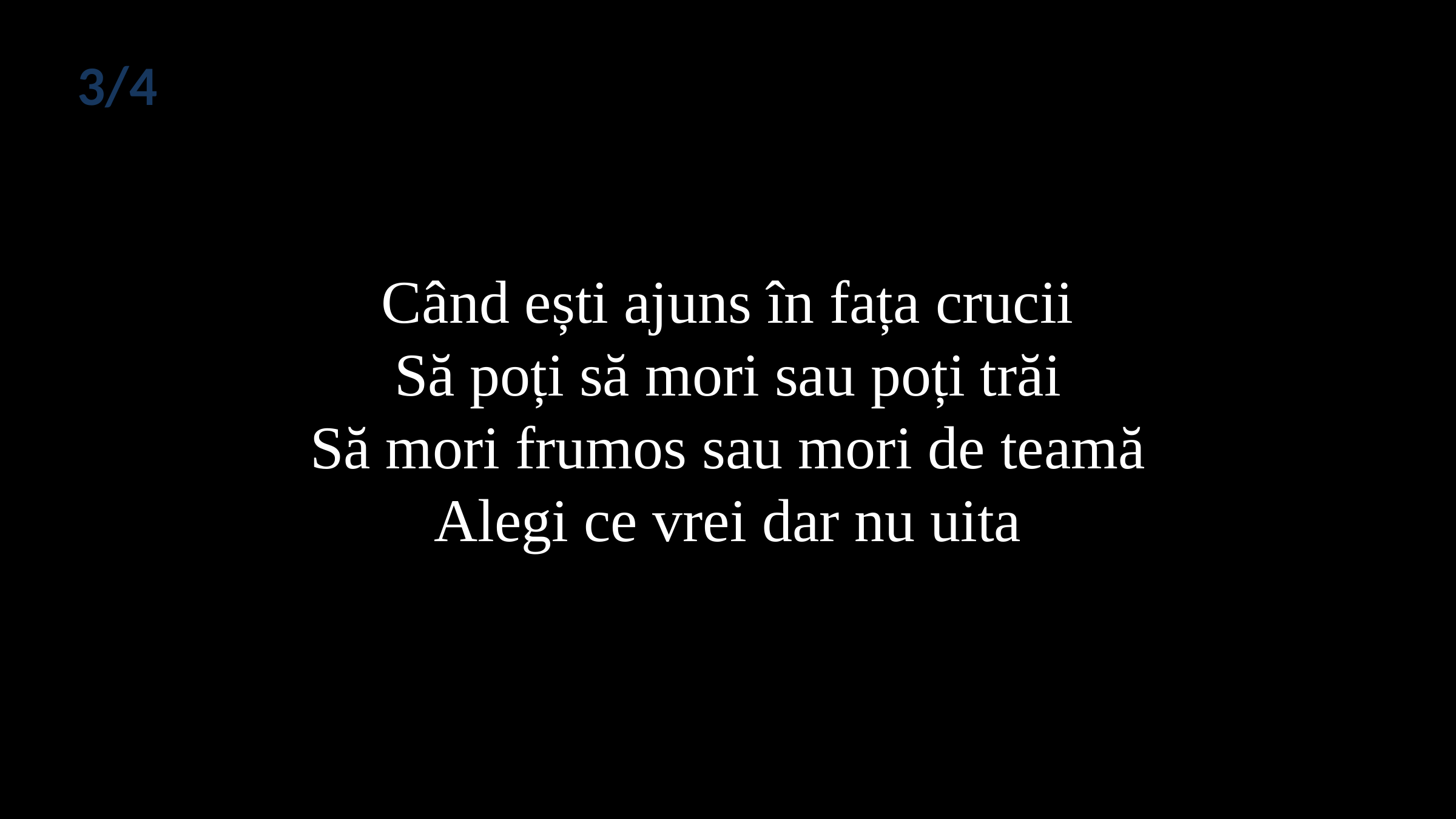

3/4
Când ești ajuns în fața crucii
Să poți să mori sau poți trăi
Să mori frumos sau mori de teamă
Alegi ce vrei dar nu uita